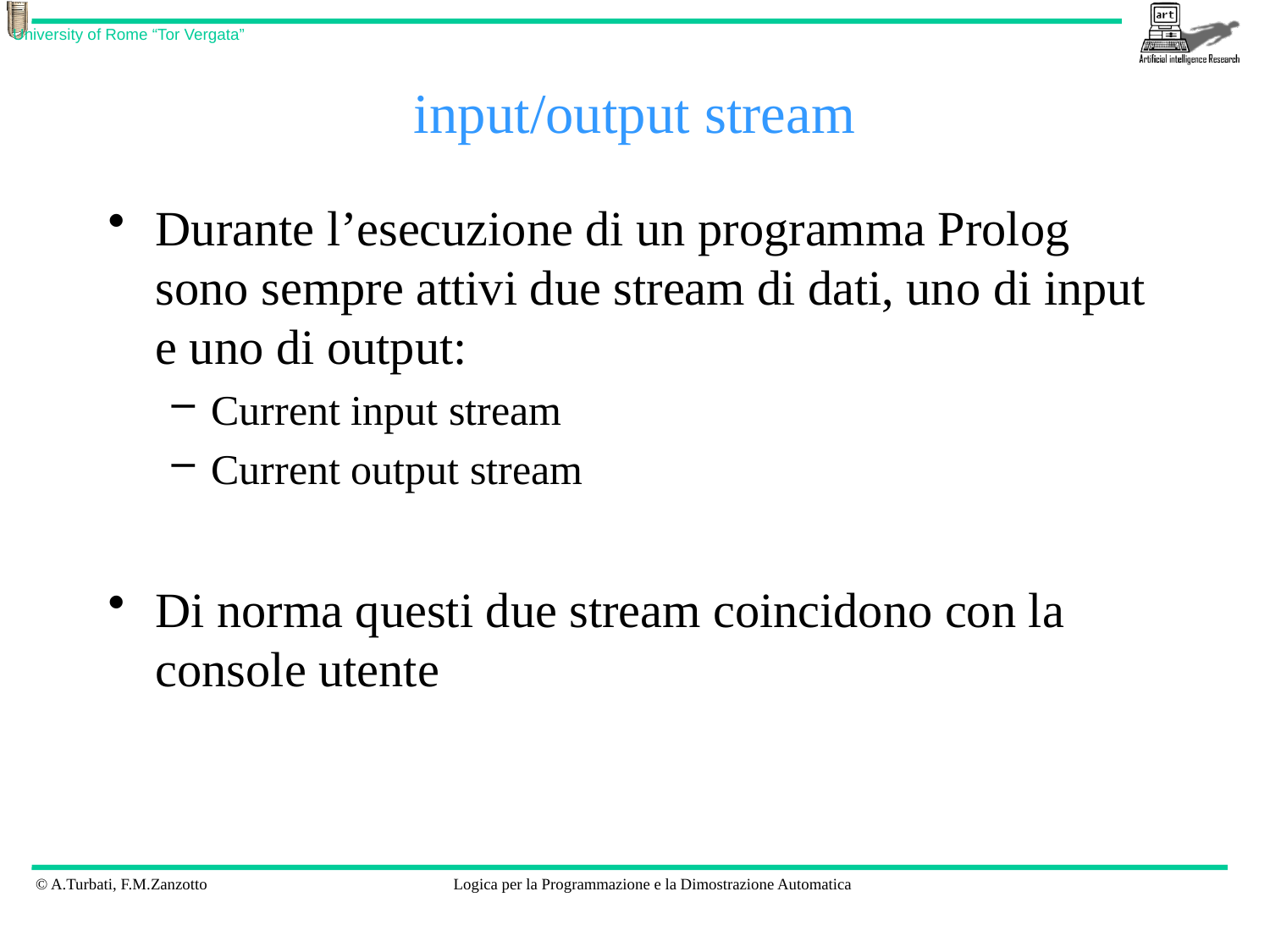

# input/output stream
Durante l’esecuzione di un programma Prolog sono sempre attivi due stream di dati, uno di input e uno di output:
Current input stream
Current output stream

Di norma questi due stream coincidono con la console utente